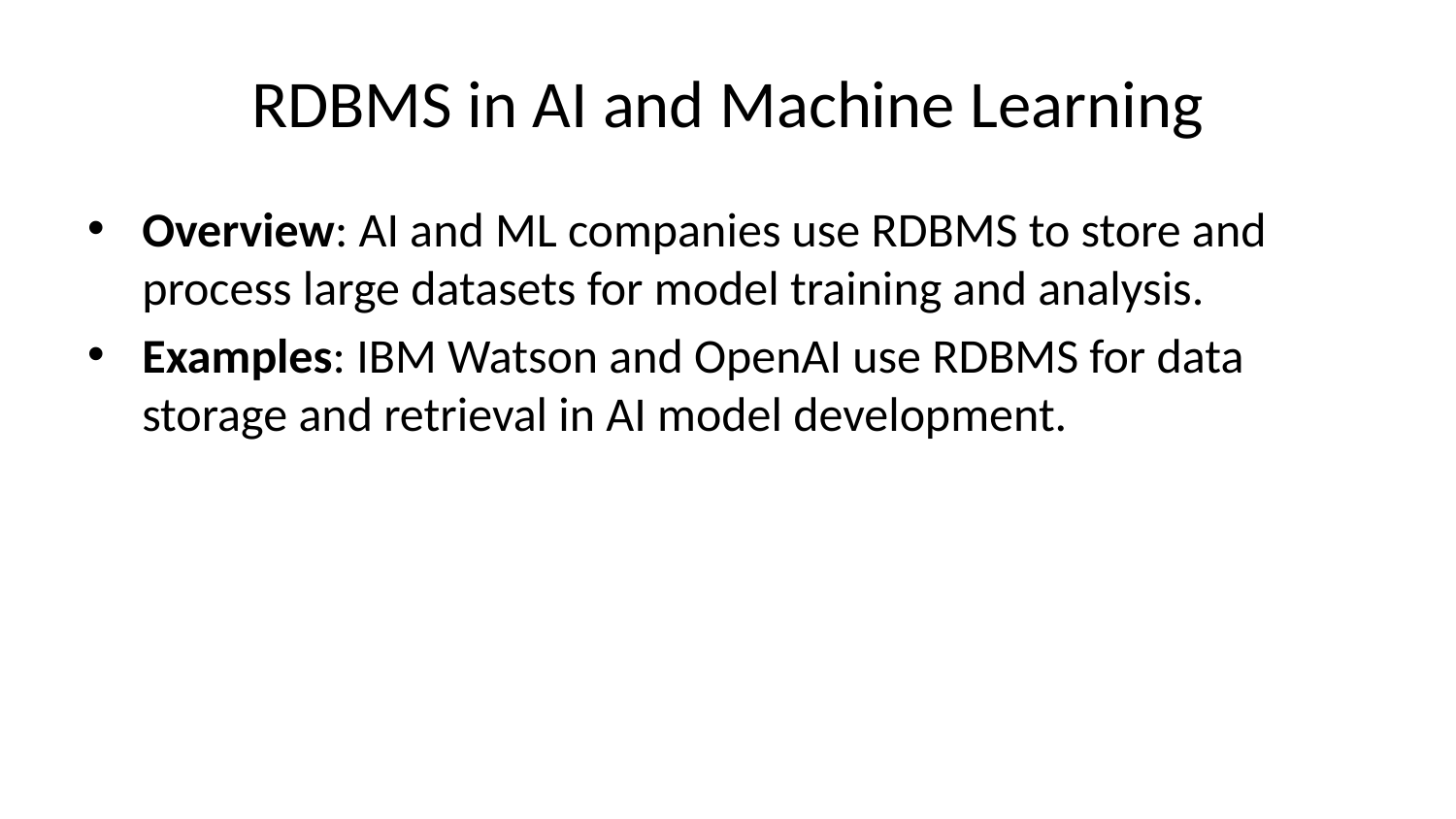

# RDBMS in AI and Machine Learning
Overview: AI and ML companies use RDBMS to store and process large datasets for model training and analysis.
Examples: IBM Watson and OpenAI use RDBMS for data storage and retrieval in AI model development.